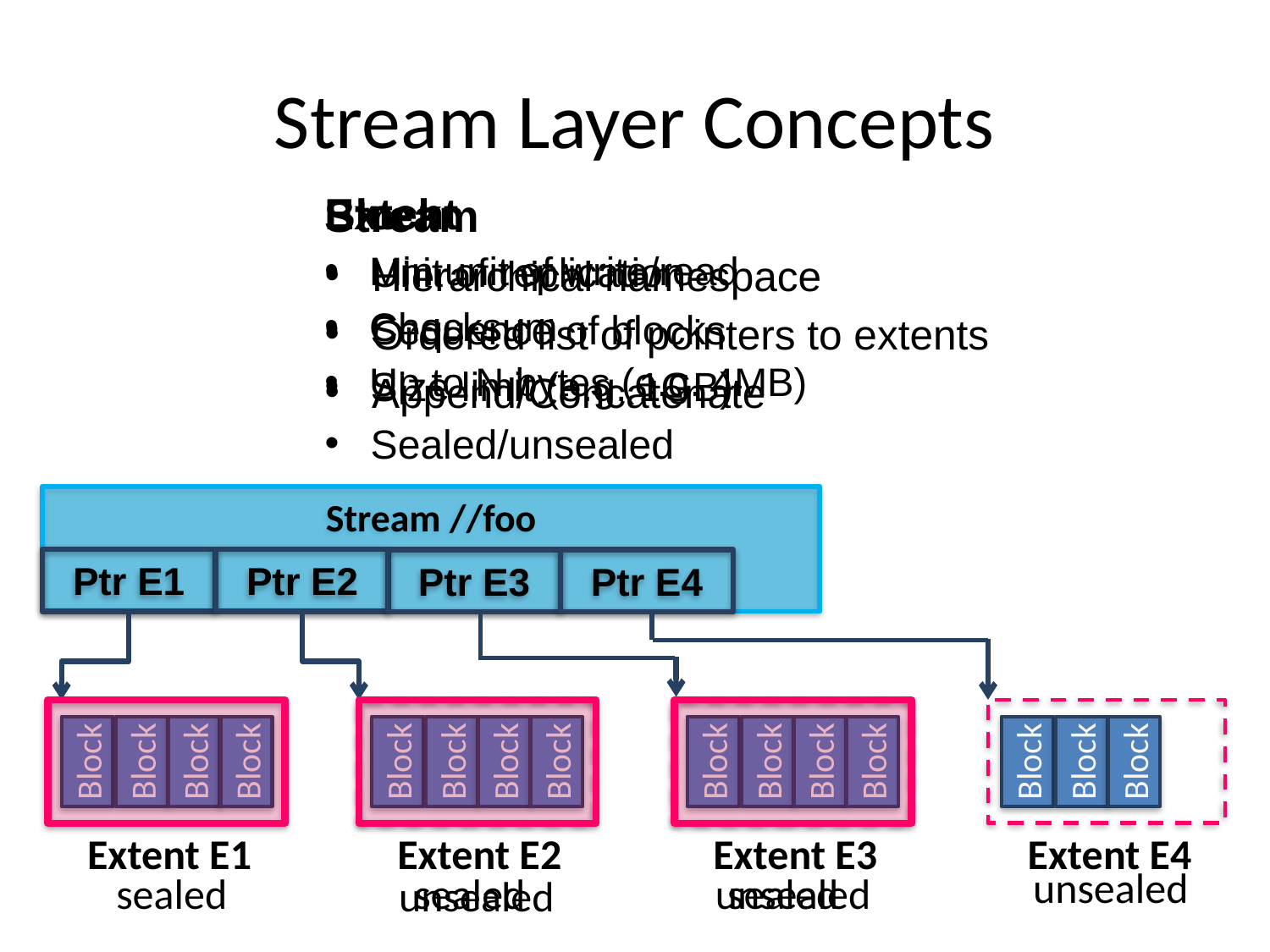

# Stream Layer Concepts
Block
Min unit of write/read
Checksum
Up to N bytes (e.g. 4MB)
Extent
Unit of replication
Sequence of blocks
Size limit (e.g. 1GB)
Sealed/unsealed

Stream
Hierarchical namespace
Ordered list of pointers to extents
Append/Concatenate
Stream //foo
Ptr E1
Ptr E2
Ptr E3
Ptr E4

Extent E1

Extent E2

Extent E3

Extent E4
Block
Block
Block
Block
Block
Block
Block
Block
Block
Block
Block
Block
Block
Block
Block
unsealed
sealed
unsealed
sealed
sealed
unsealed